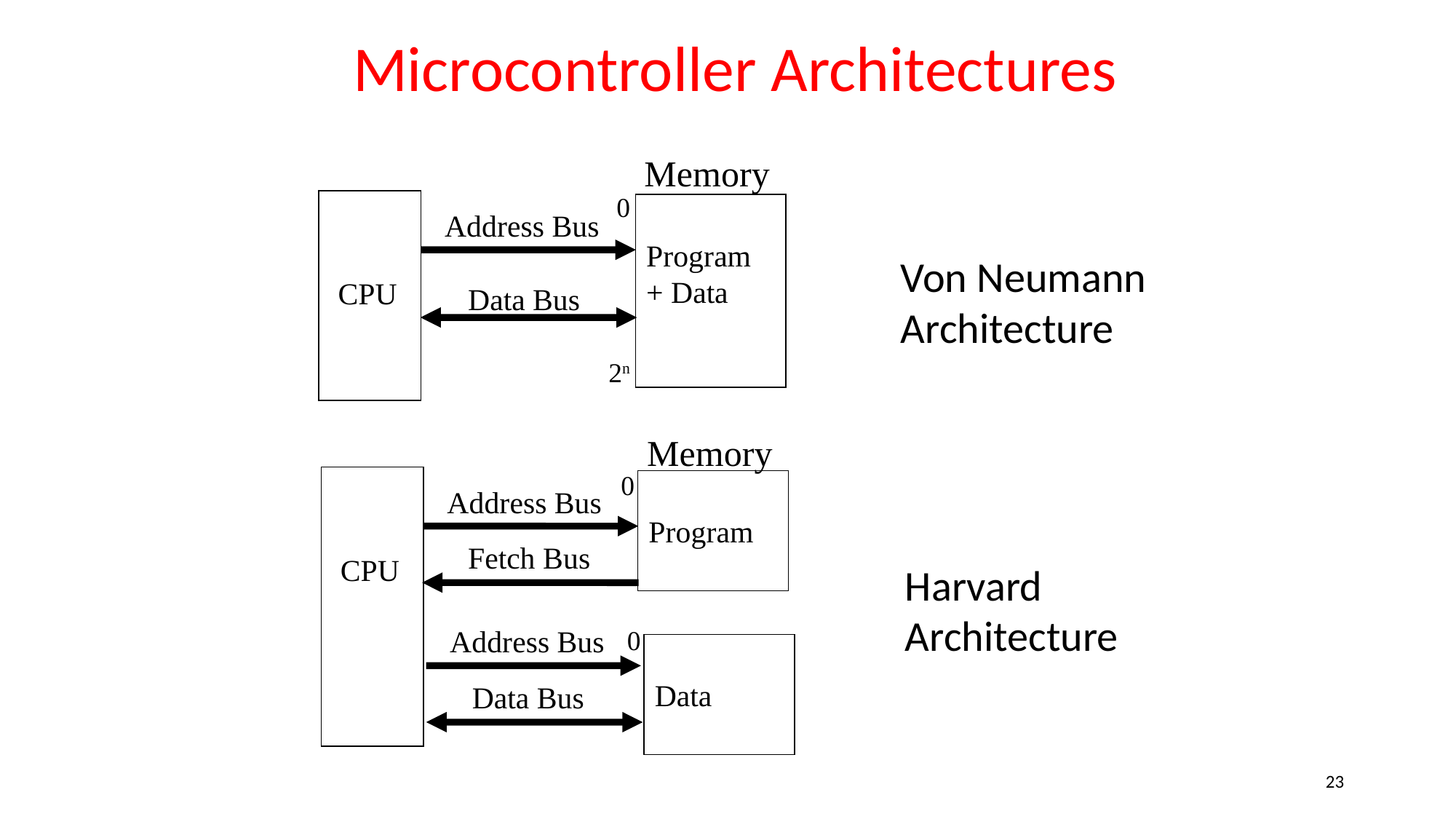

# Microcontroller Architectures
Memory
0

Program + Data

Address Bus

CPU
Data Bus

2n
Von Neumann
Architecture
Memory
0

Program

Address Bus

Fetch Bus
CPU

Address Bus
0

Data

Data Bus

Harvard
Architecture
23